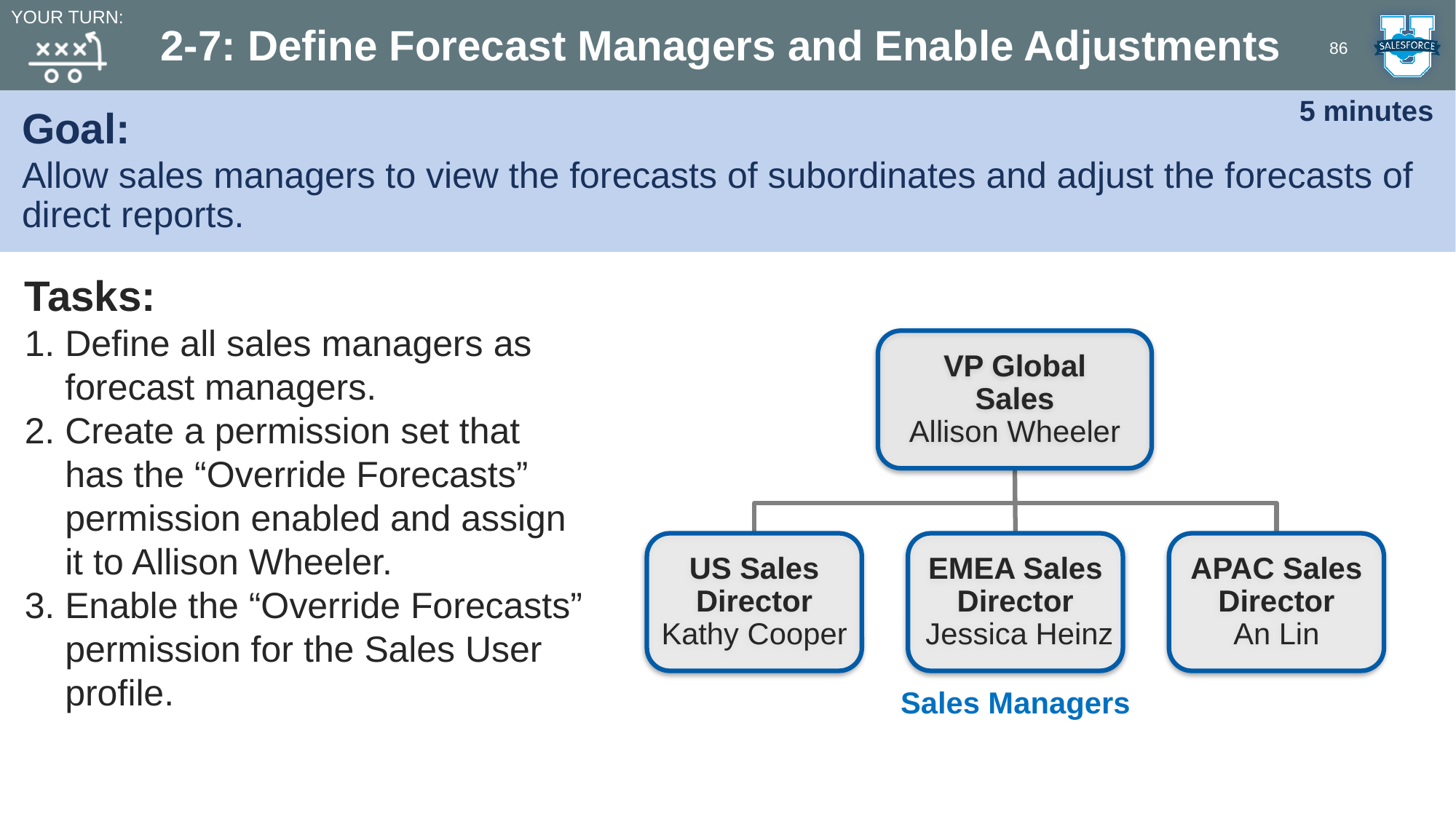

Your turn:
# 2-7: Define Forecast Managers and Enable Adjustments
86
Goal:
Allow sales managers to view the forecasts of subordinates and adjust the forecasts of direct reports.
5 minutes
Tasks:
Define all sales managers as forecast managers.
Create a permission set that has the “Override Forecasts” permission enabled and assign it to Allison Wheeler.
Enable the “Override Forecasts” permission for the Sales User profile.

VP Global
Sales
Allison Wheeler
US Sales Director
Kathy Cooper
EMEA Sales Director
 Jessica Heinz
APAC Sales Director
An Lin
Sales Managers